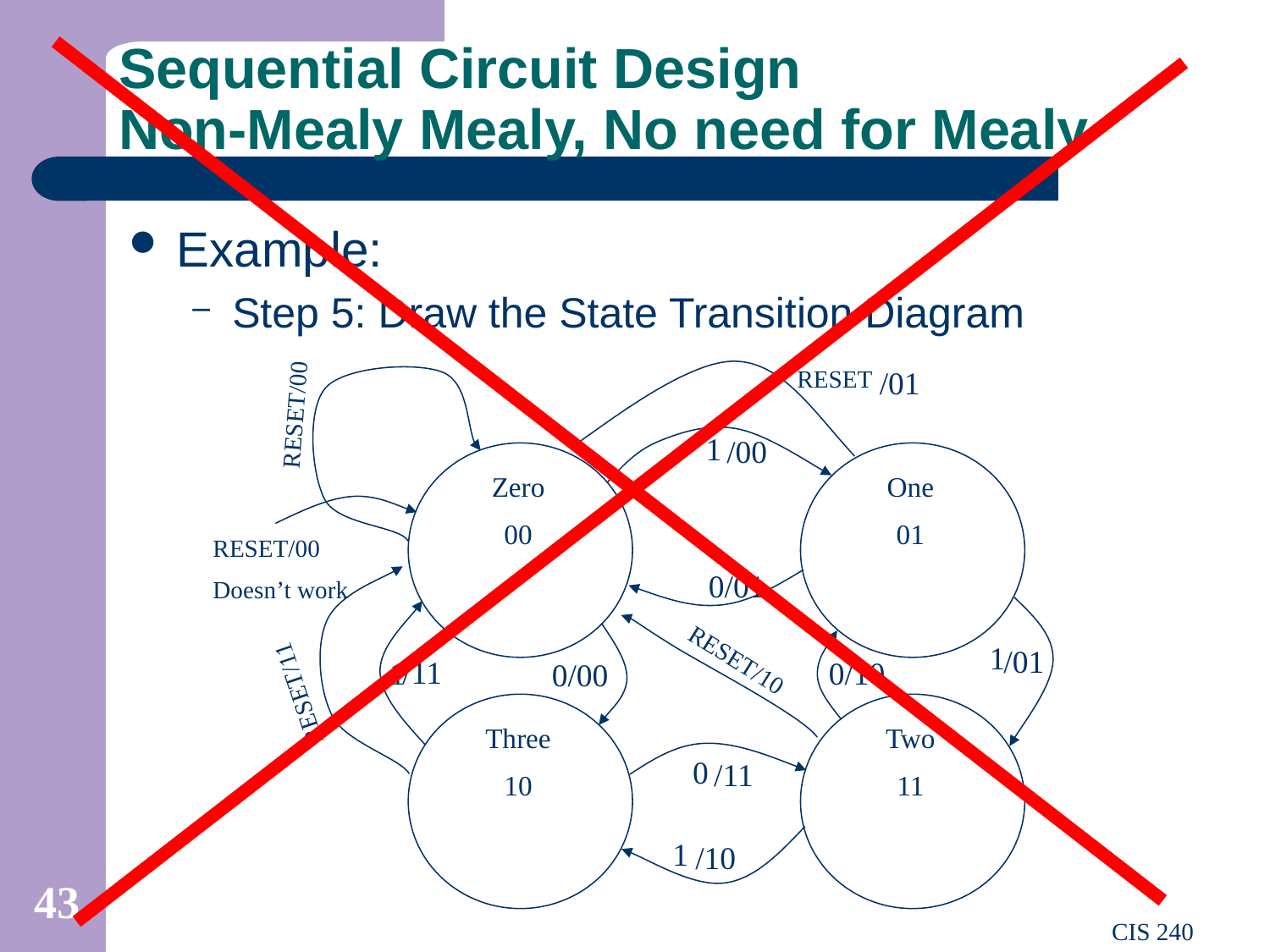

# Sequential Circuit Design Non-Mealy Mealy, No need for Mealy
Example:
Step 5: Draw the State Transition Diagram

RESET/00
RESET

/01
1

/00

Zero
00

One
01

RESET/00
Doesn’t work
0/01

RESET/11

0/00

0/10
1
/01
RESET/10

/11
1

Three
10

Two
11

0
/11

1
/10
43
CIS 240